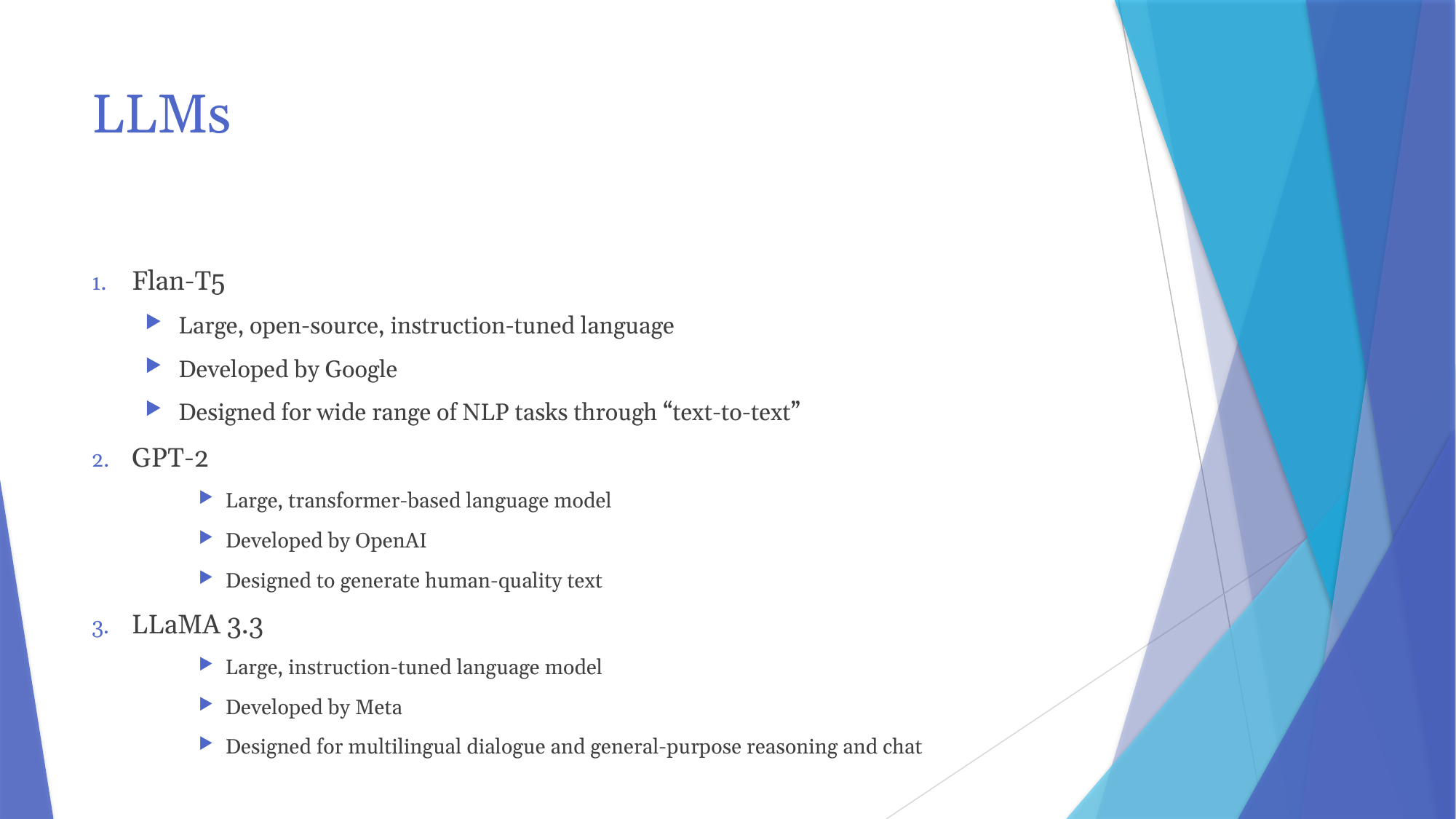

# LLMs
Flan-T5
Large, open-source, instruction-tuned language
Developed by Google
Designed for wide range of NLP tasks through “text-to-text”
GPT-2
Large, transformer-based language model
Developed by OpenAI
Designed to generate human-quality text
LLaMA 3.3
Large, instruction-tuned language model
Developed by Meta
Designed for multilingual dialogue and general-purpose reasoning and chat